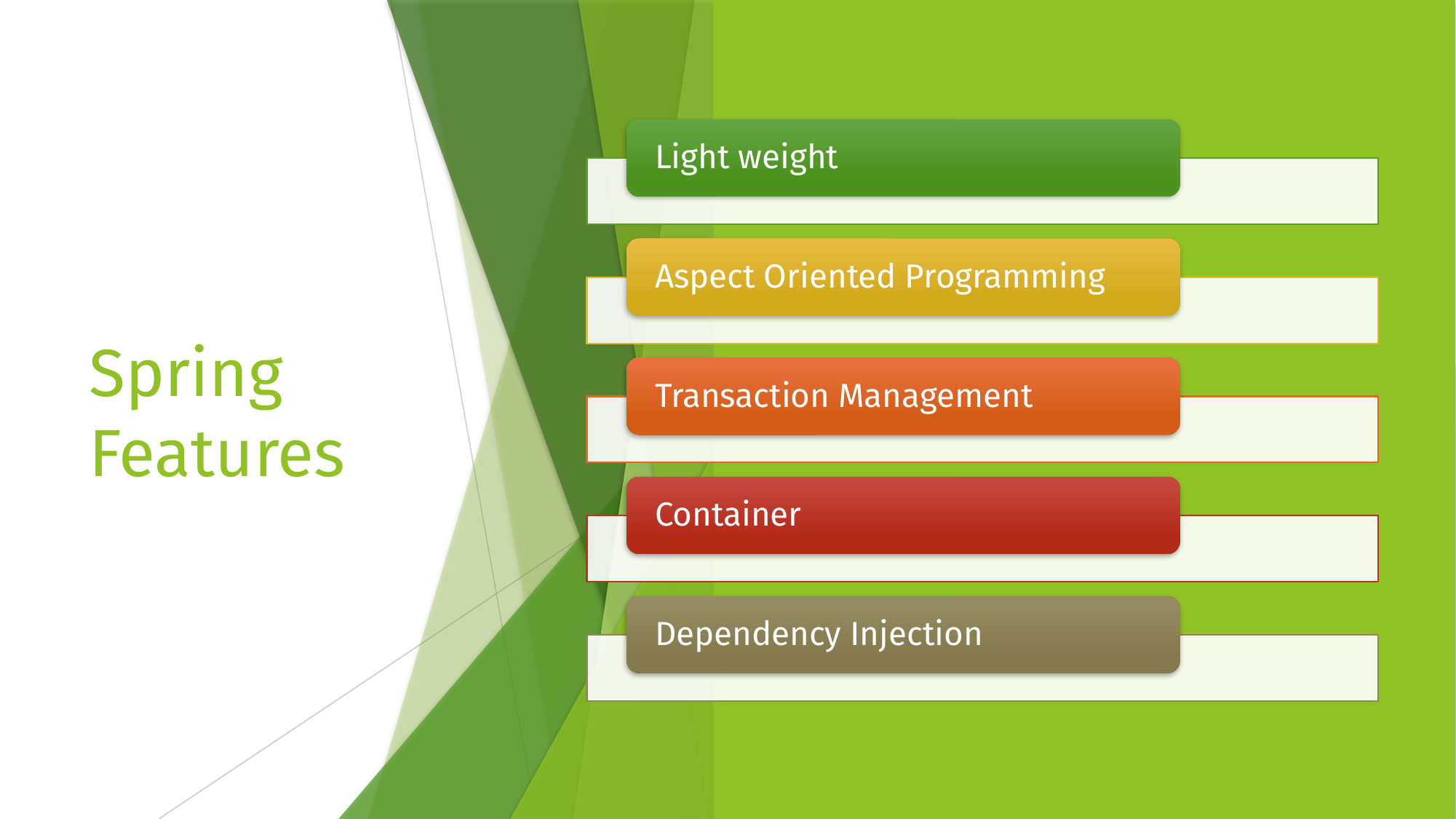

Light weight
Aspect Oriented Programming
Transaction Management
Container
Dependency Injection
# Spring Features